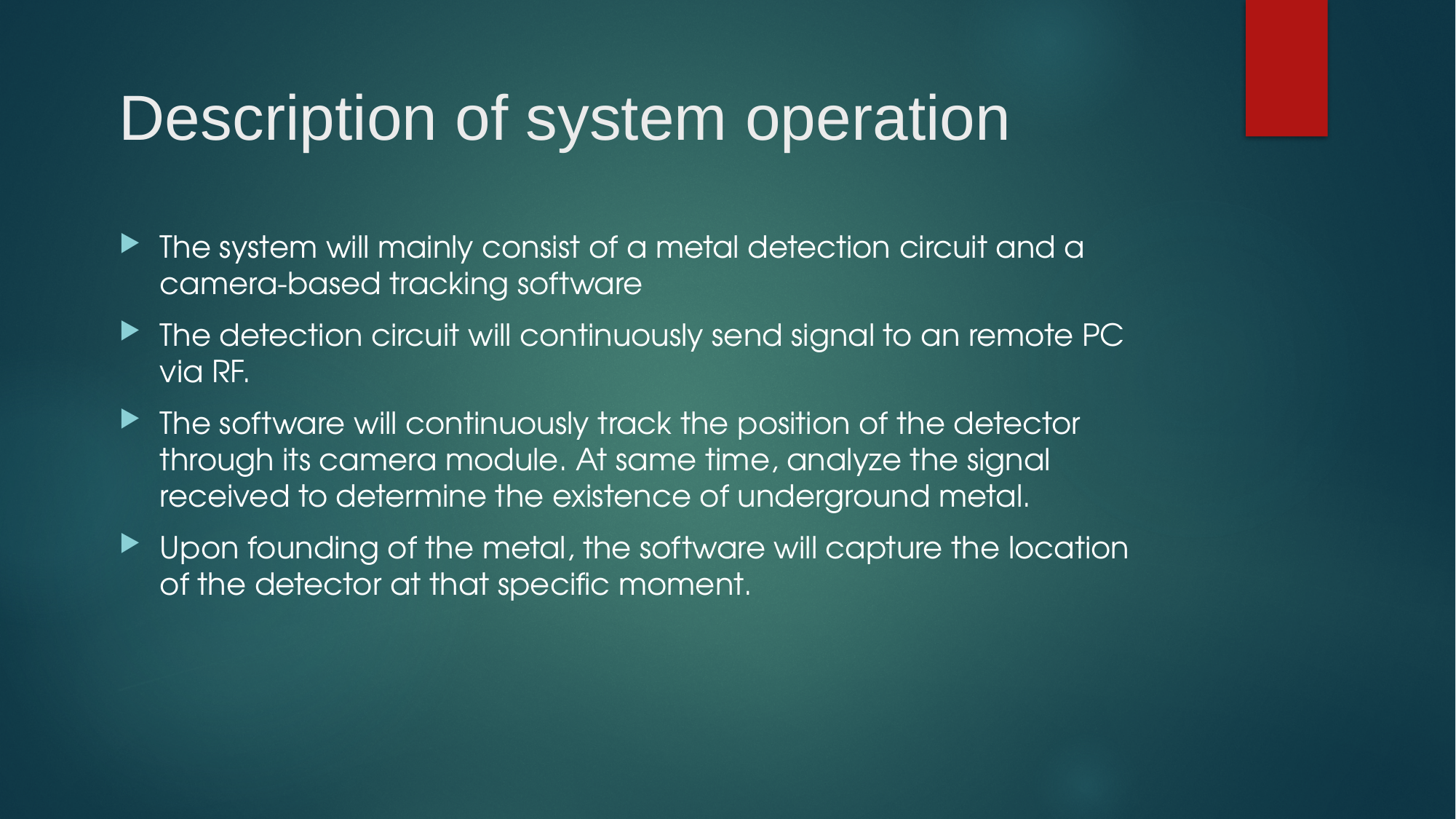

# Description of system operation
The system will mainly consist of a metal detection circuit and a camera-based tracking software
The detection circuit will continuously send signal to an remote PC via RF.
The software will continuously track the position of the detector through its camera module. At same time, analyze the signal received to determine the existence of underground metal.
Upon founding of the metal, the software will capture the location of the detector at that specific moment.